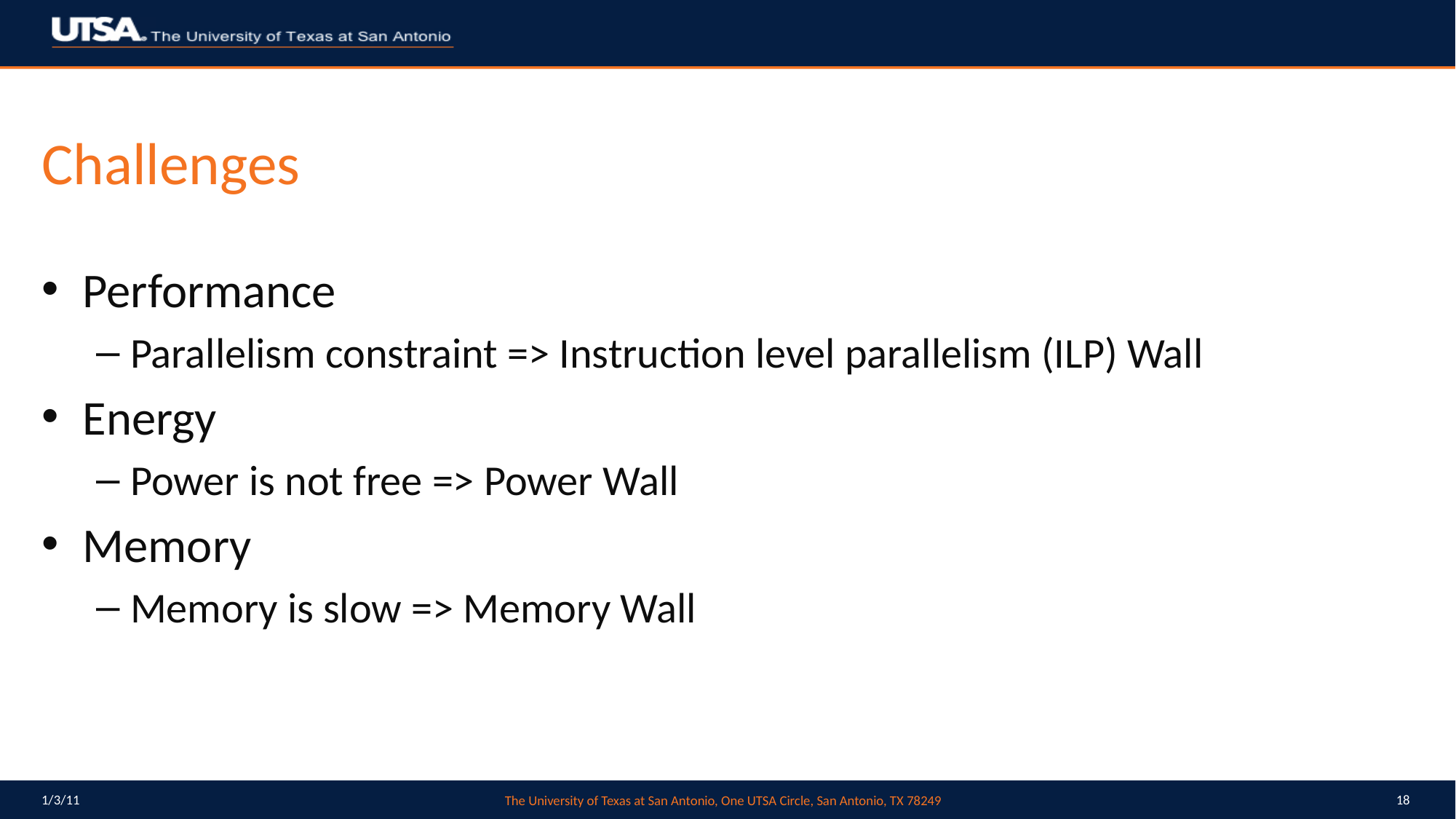

# Challenges
Performance
Parallelism constraint => Instruction level parallelism (ILP) Wall
Energy
Power is not free => Power Wall
Memory
Memory is slow => Memory Wall